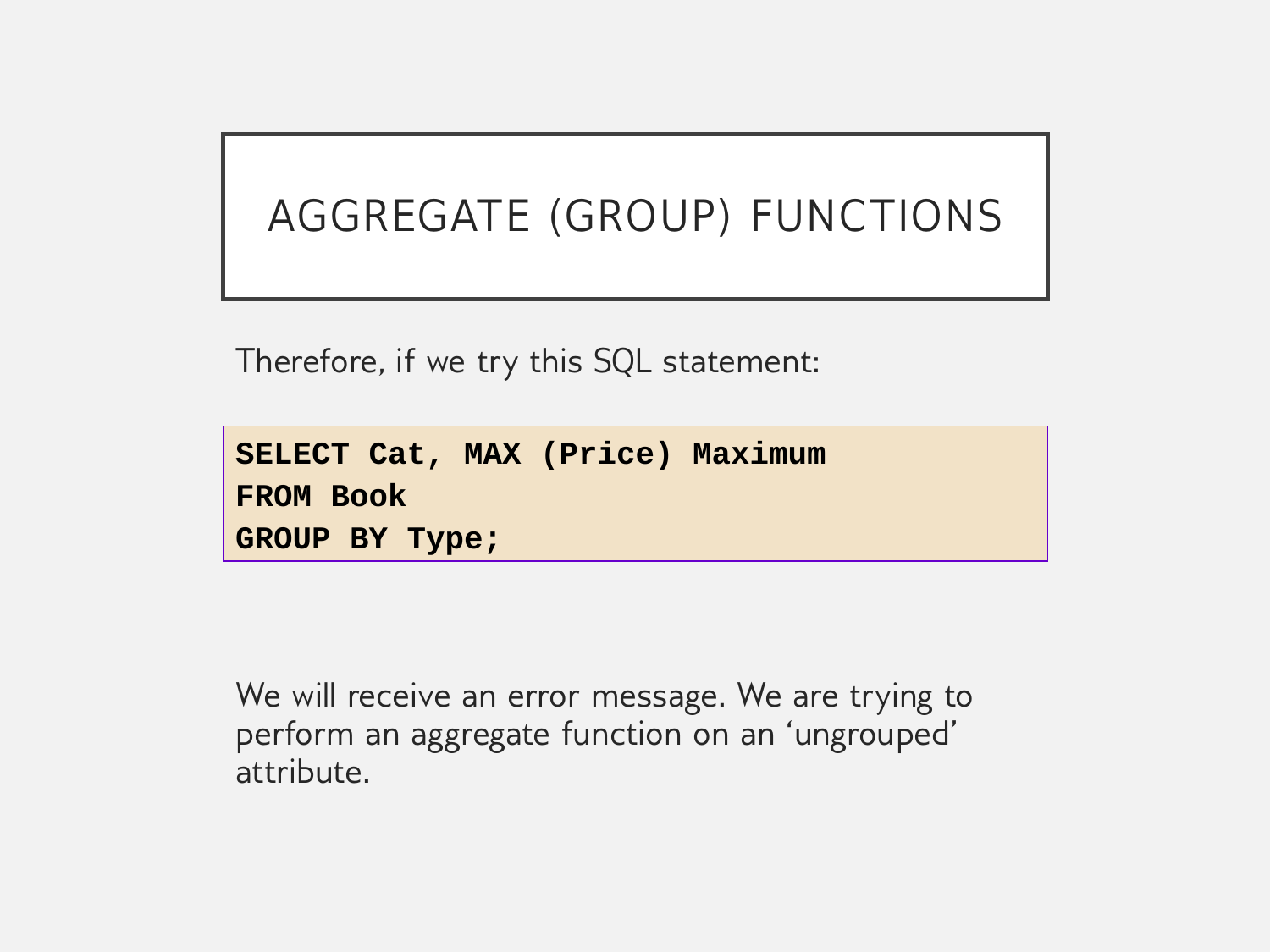

# Aggregate (Group) Functions
Therefore, if we try this SQL statement:

We will receive an error message. We are trying to perform an aggregate function on an ‘ungrouped’ attribute.

SELECT Cat, MAX (Price) Maximum
FROM Book
GROUP BY Type;